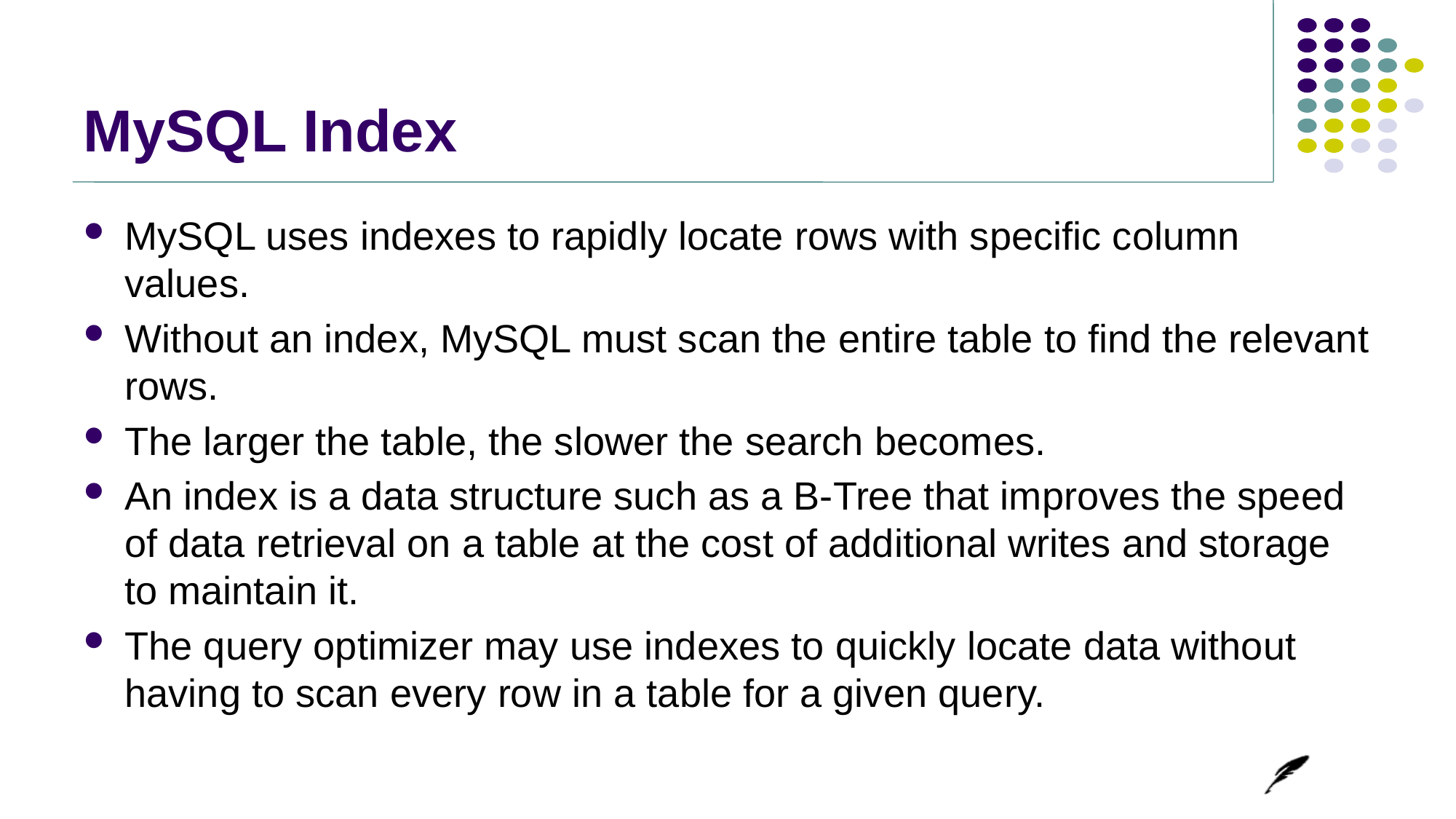

# MySQL Index
MySQL uses indexes to rapidly locate rows with specific column values.
Without an index, MySQL must scan the entire table to find the relevant rows.
The larger the table, the slower the search becomes.
An index is a data structure such as a B-Tree that improves the speed of data retrieval on a table at the cost of additional writes and storage to maintain it.
The query optimizer may use indexes to quickly locate data without having to scan every row in a table for a given query.